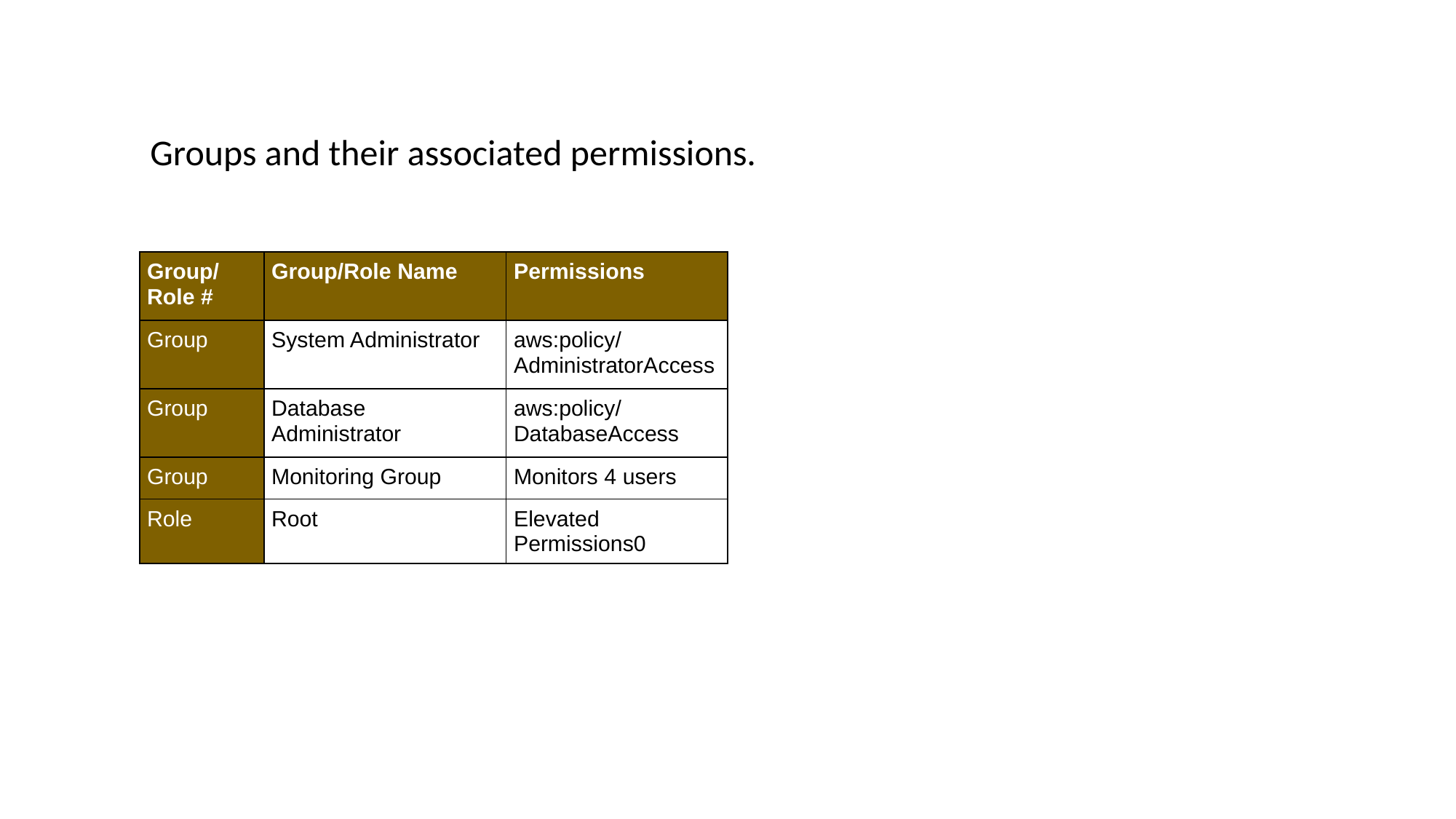

Groups and their associated permissions.

| Group/Role # | Group/Role Name | Permissions |
| --- | --- | --- |
| Group | System Administrator | aws:policy/AdministratorAccess |
| Group | Database Administrator | aws:policy/DatabaseAccess |
| Group | Monitoring Group | Monitors 4 users |
| Role | Root | Elevated Permissions0 |